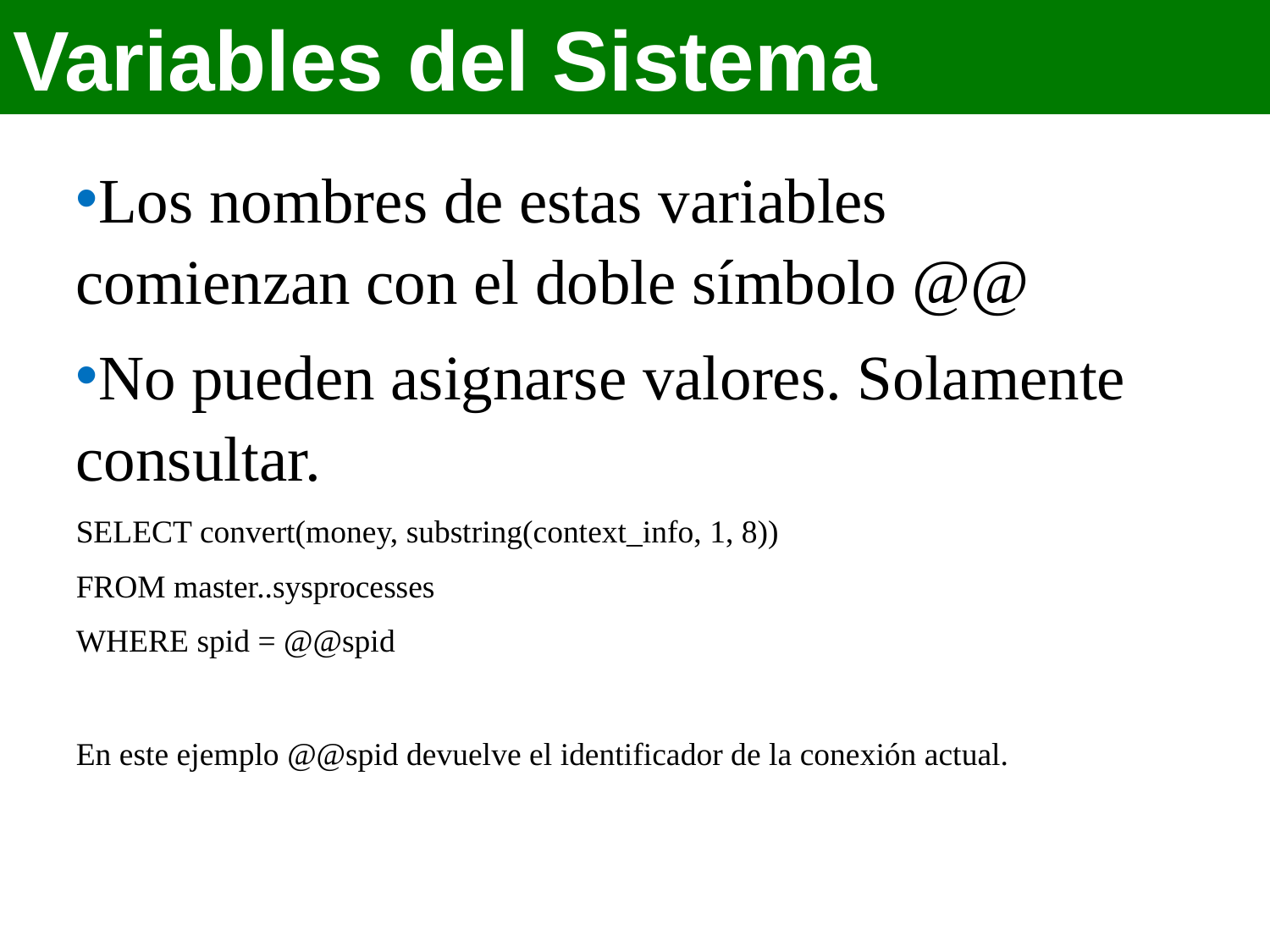

# Variables del Sistema
Los nombres de estas variables comienzan con el doble símbolo @@
No pueden asignarse valores. Solamente consultar.
SELECT convert(money, substring(context_info, 1, 8))
FROM master..sysprocesses
WHERE spid = @@spid

En este ejemplo @@spid devuelve el identificador de la conexión actual.